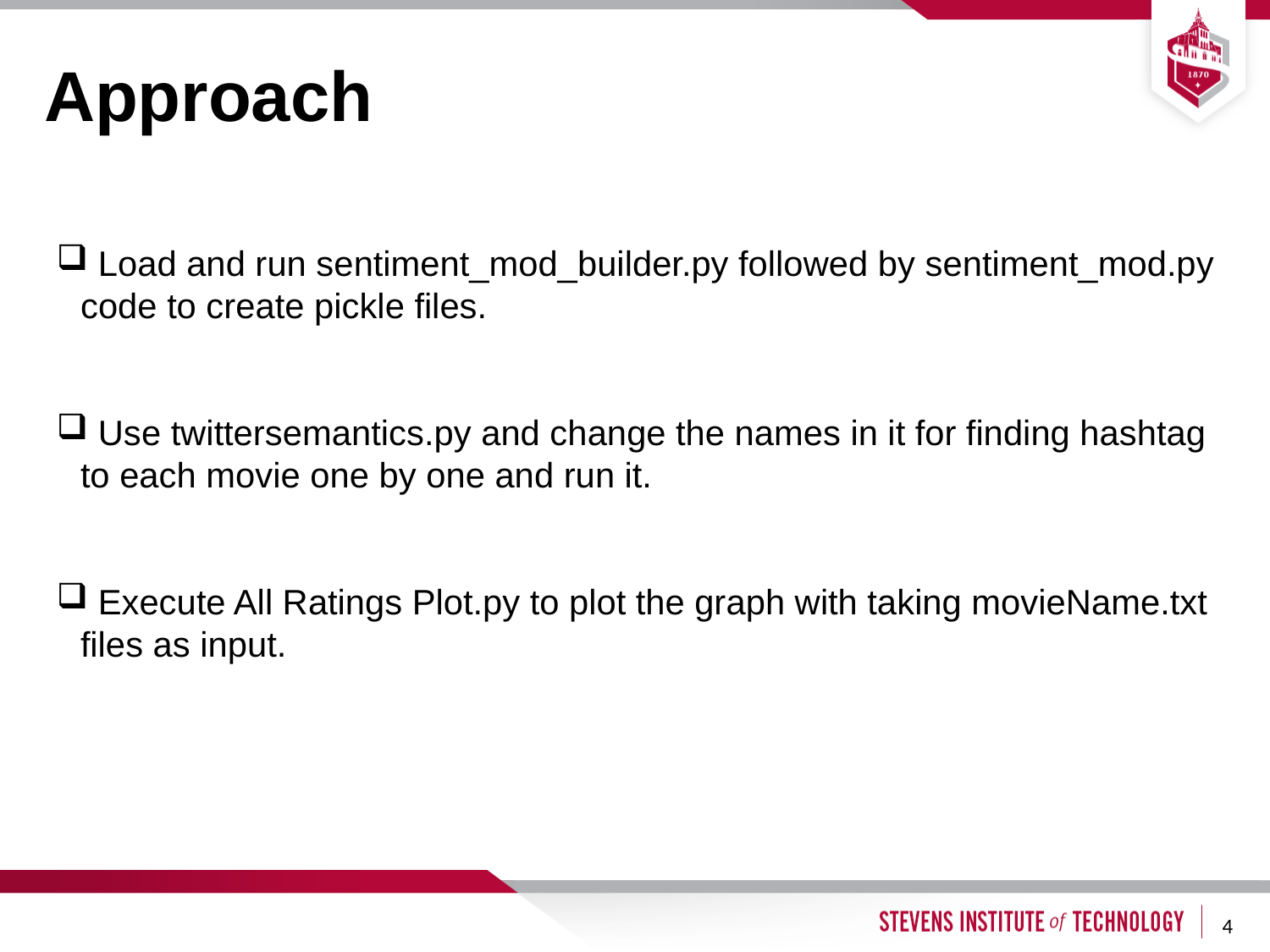

# Approach
 Load and run sentiment_mod_builder.py followed by sentiment_mod.py code to create pickle files.

 Use twittersemantics.py and change the names in it for finding hashtag to each movie one by one and run it.

 Execute All Ratings Plot.py to plot the graph with taking movieName.txt files as input.

4